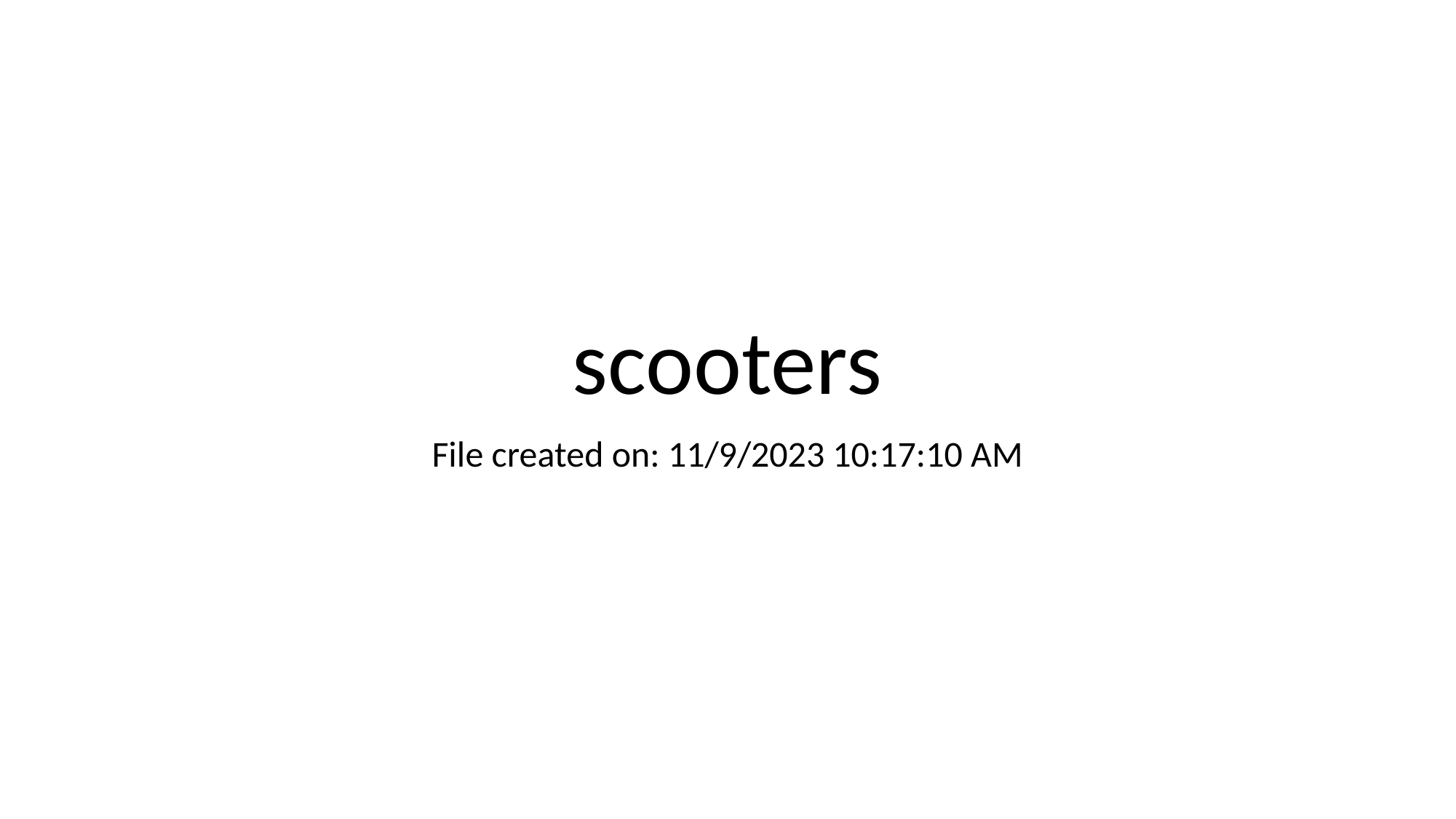

# scooters
File created on: 11/9/2023 10:17:10 AM